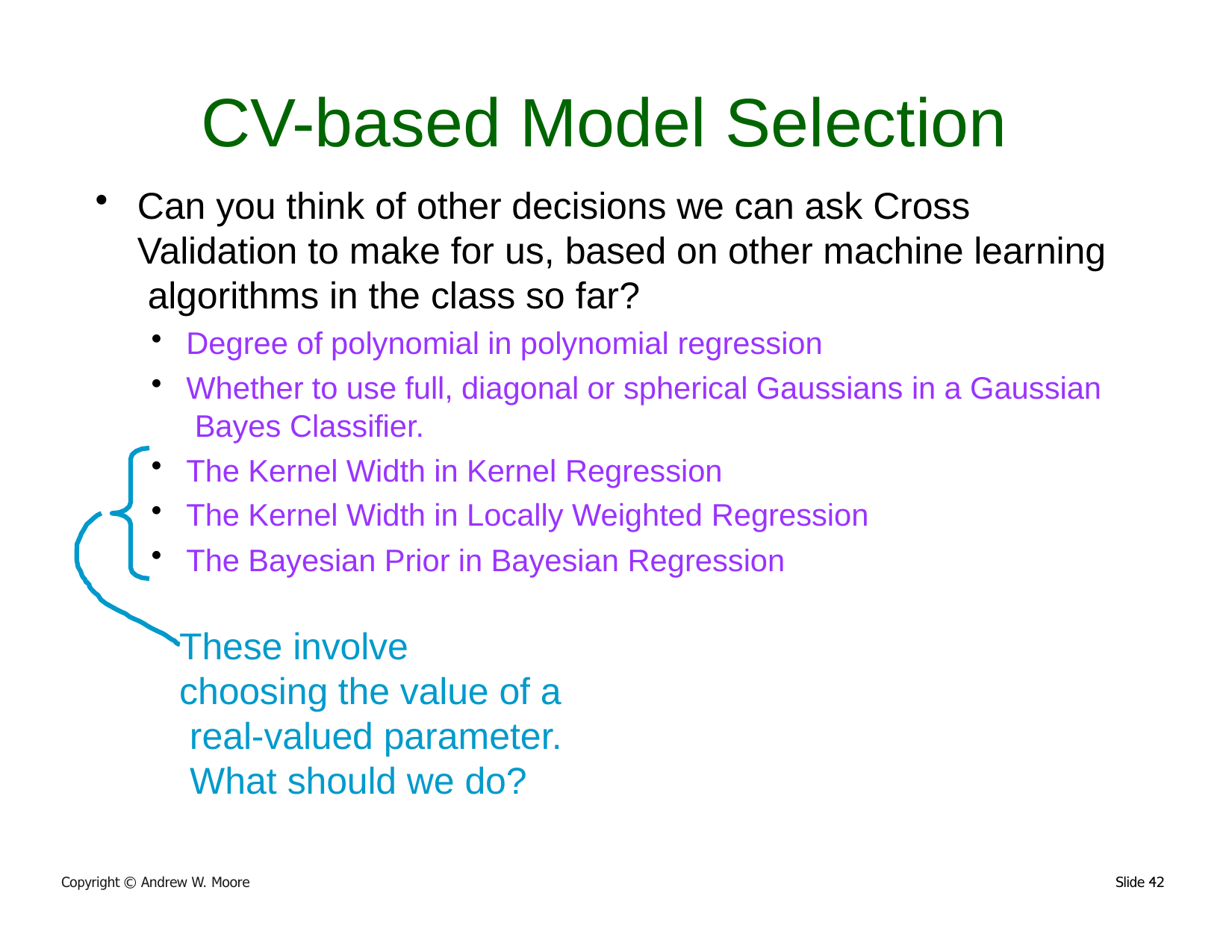

# CV-based Model Selection
Can you think of other decisions we can ask Cross  Validation to make for us, based on other machine learning  algorithms in the class so far?
Degree of polynomial in polynomial regression
Whether to use full, diagonal or spherical Gaussians in a Gaussian  Bayes Classifier.
The Kernel Width in Kernel Regression
The Kernel Width in Locally Weighted Regression
The Bayesian Prior in Bayesian Regression

These involve  choosing the value of a  real-valued parameter.  What should we do?

Copyright © Andrew W. Moore
Slide 42